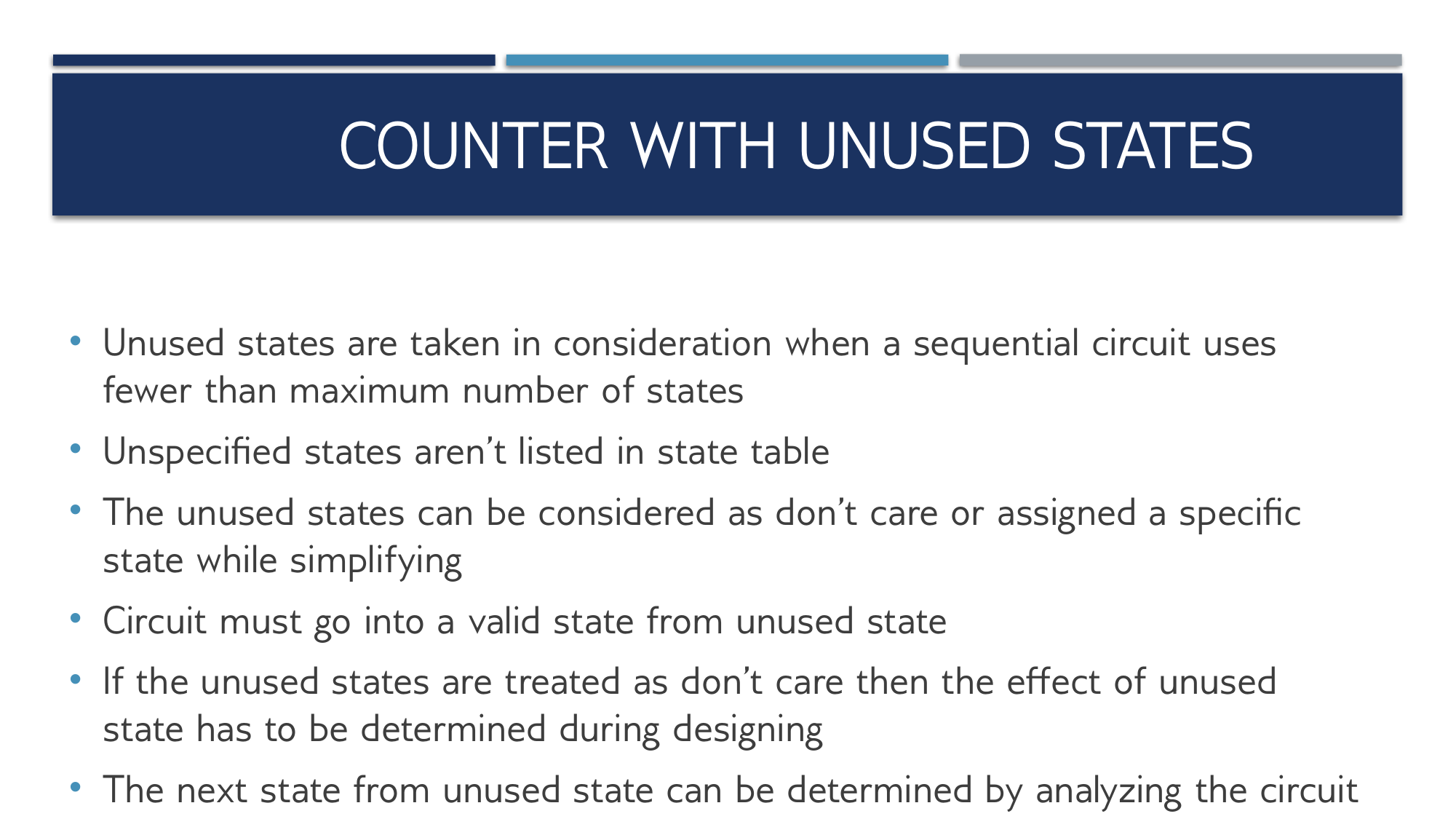

# Counter with unused States
Unused states are taken in consideration when a sequential circuit uses fewer than maximum number of states
Unspecified states aren’t listed in state table
The unused states can be considered as don’t care or assigned a specific state while simplifying
Circuit must go into a valid state from unused state
If the unused states are treated as don’t care then the effect of unused state has to be determined during designing
The next state from unused state can be determined by analyzing the circuit